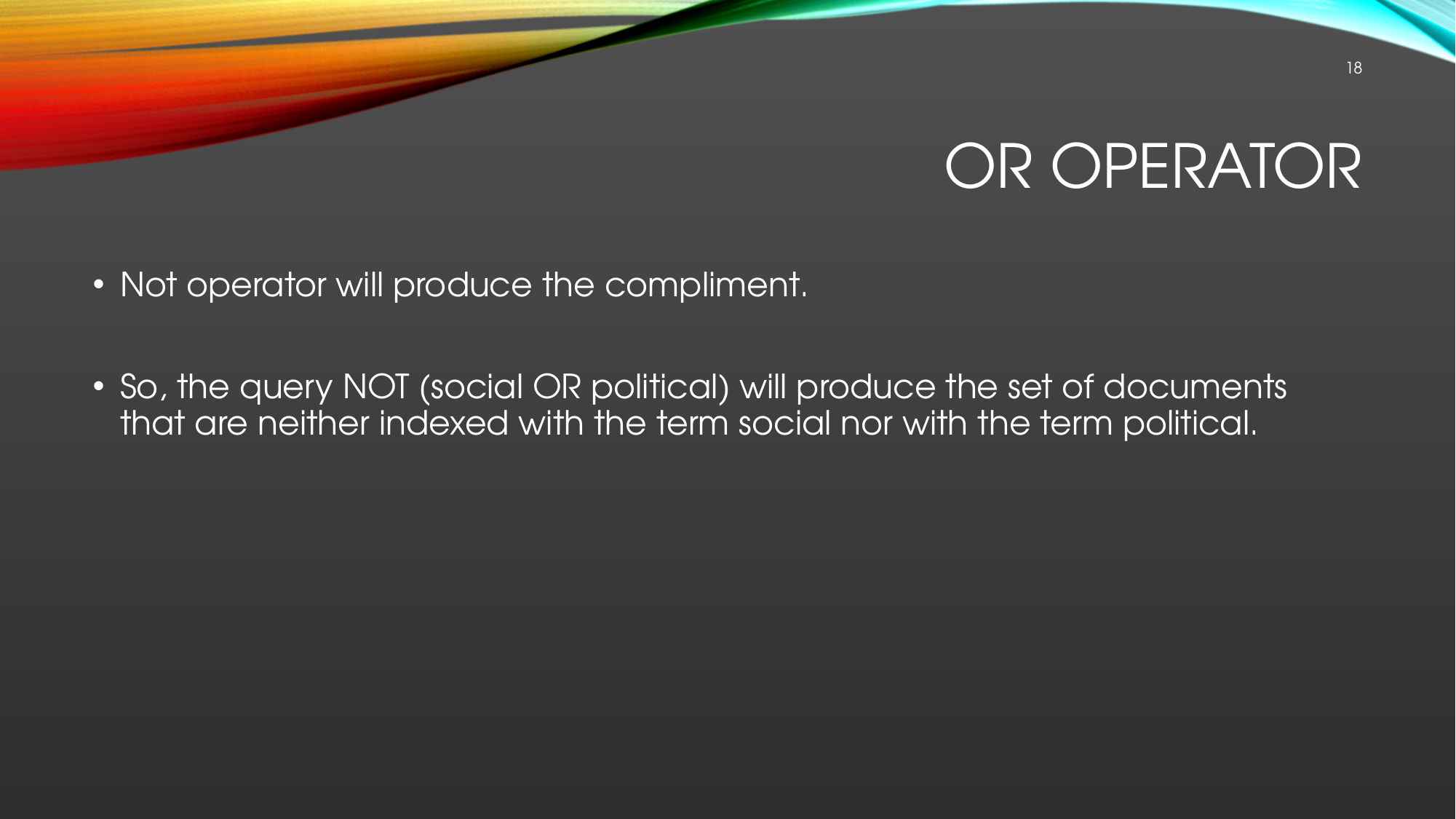

18
# OR Operator
Not operator will produce the compliment.

So, the query NOT (social OR political) will produce the set of documents that are neither indexed with the term social nor with the term political.